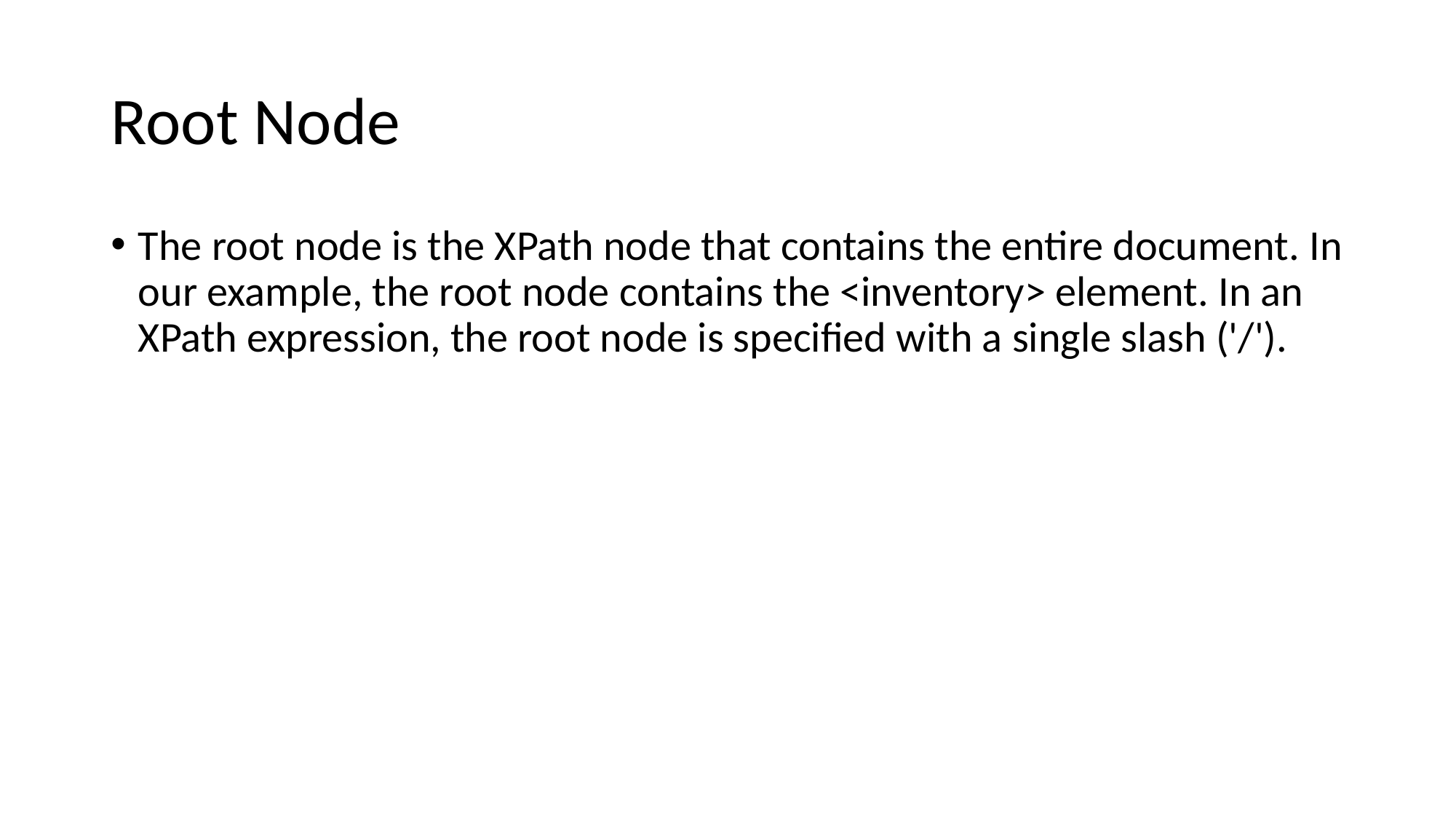

# Root Node
The root node is the XPath node that contains the entire document. In our example, the root node contains the <inventory> element. In an XPath expression, the root node is specified with a single slash ('/').